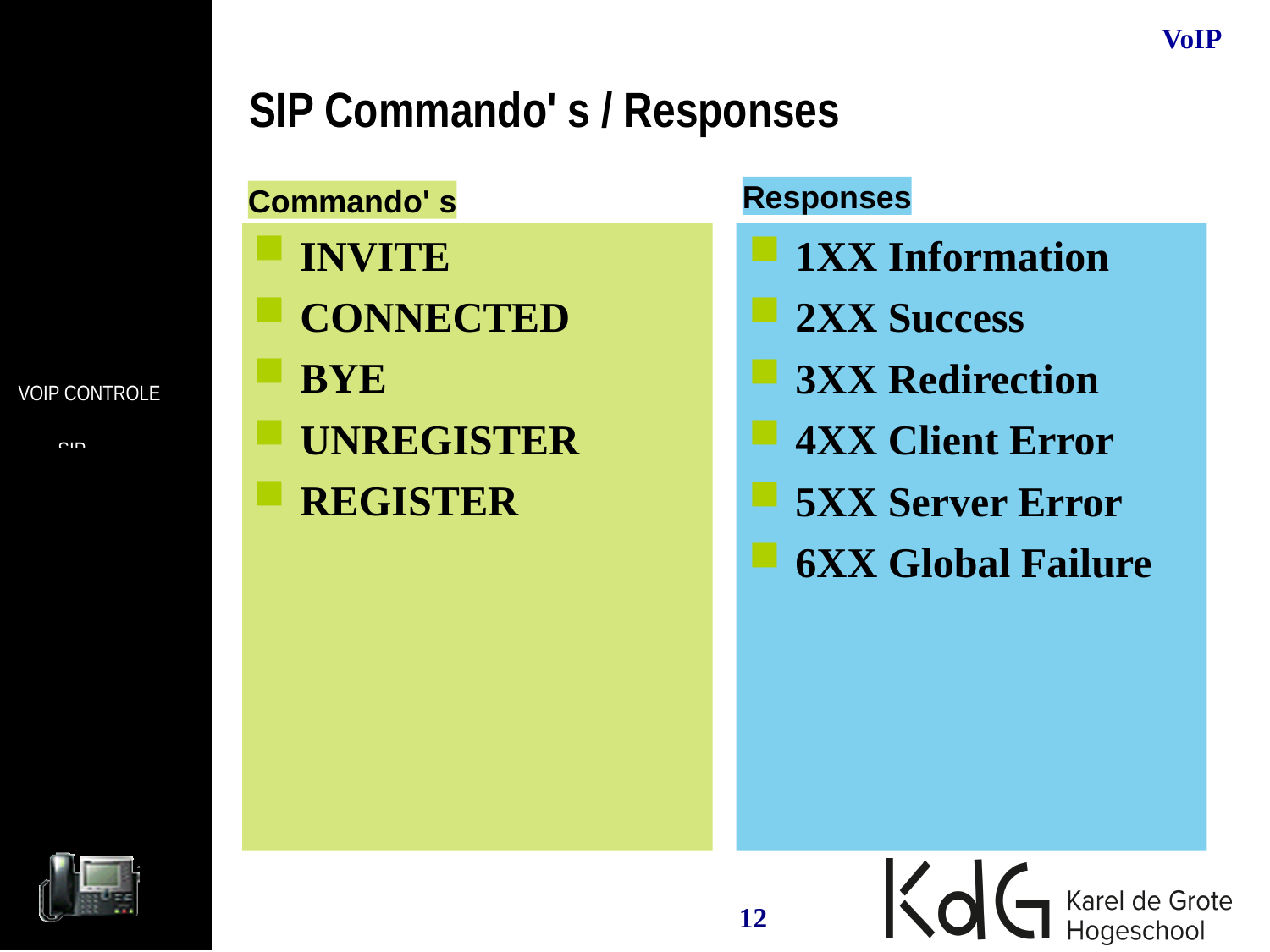

SIP Commando' s / Responses

Responses
Commando' s
INVITE
CONNECTED
BYE
UNREGISTER
REGISTER
1XX Information
2XX Success
3XX Redirection
4XX Client Error
5XX Server Error
6XX Global Failure